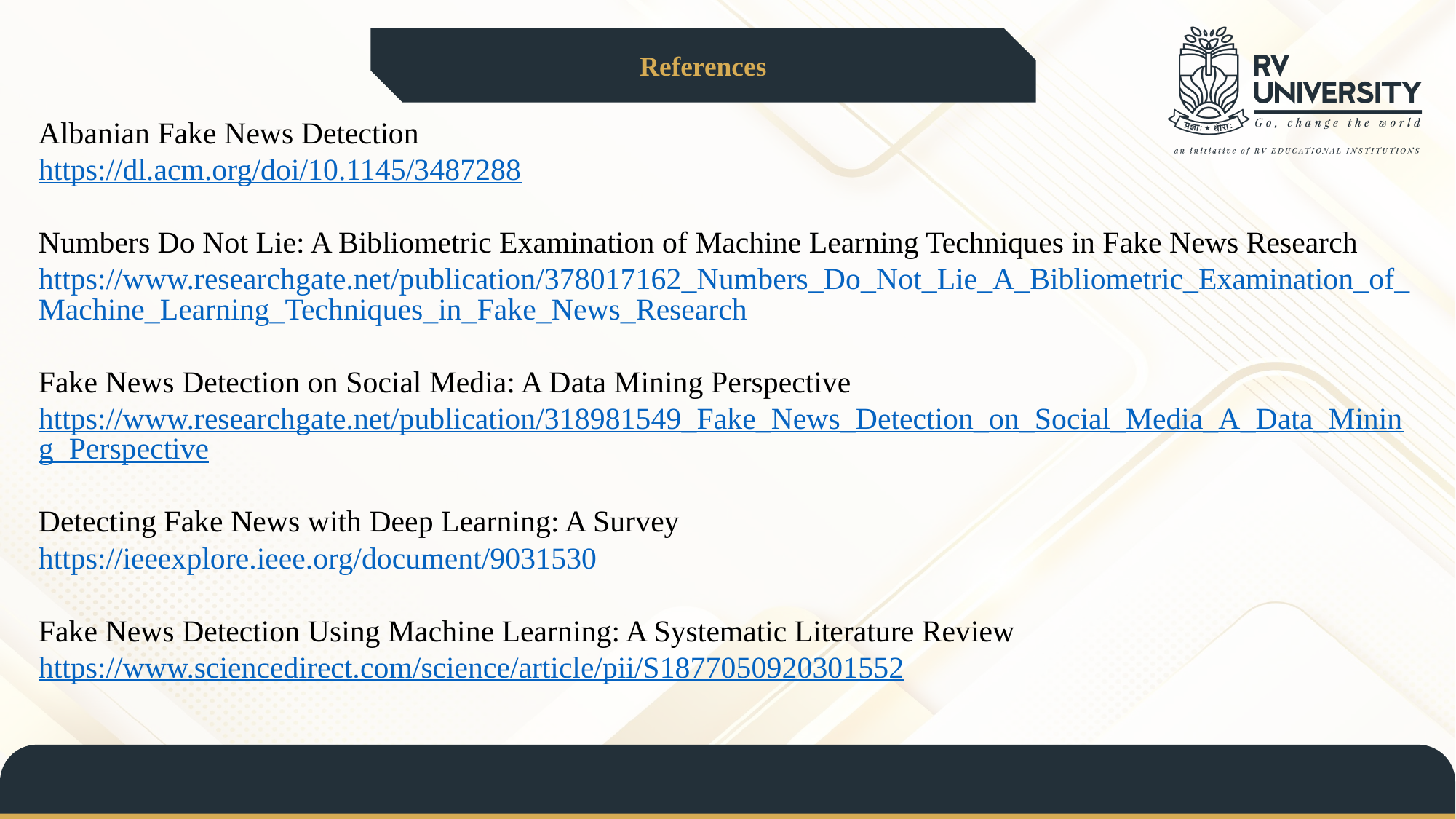

References
Albanian Fake News Detection
https://dl.acm.org/doi/10.1145/3487288

Numbers Do Not Lie: A Bibliometric Examination of Machine Learning Techniques in Fake News Research
https://www.researchgate.net/publication/378017162_Numbers_Do_Not_Lie_A_Bibliometric_Examination_of_Machine_Learning_Techniques_in_Fake_News_Research

Fake News Detection on Social Media: A Data Mining Perspective
https://www.researchgate.net/publication/318981549_Fake_News_Detection_on_Social_Media_A_Data_Mining_Perspective

Detecting Fake News with Deep Learning: A Survey
https://ieeexplore.ieee.org/document/9031530

Fake News Detection Using Machine Learning: A Systematic Literature Review
https://www.sciencedirect.com/science/article/pii/S1877050920301552